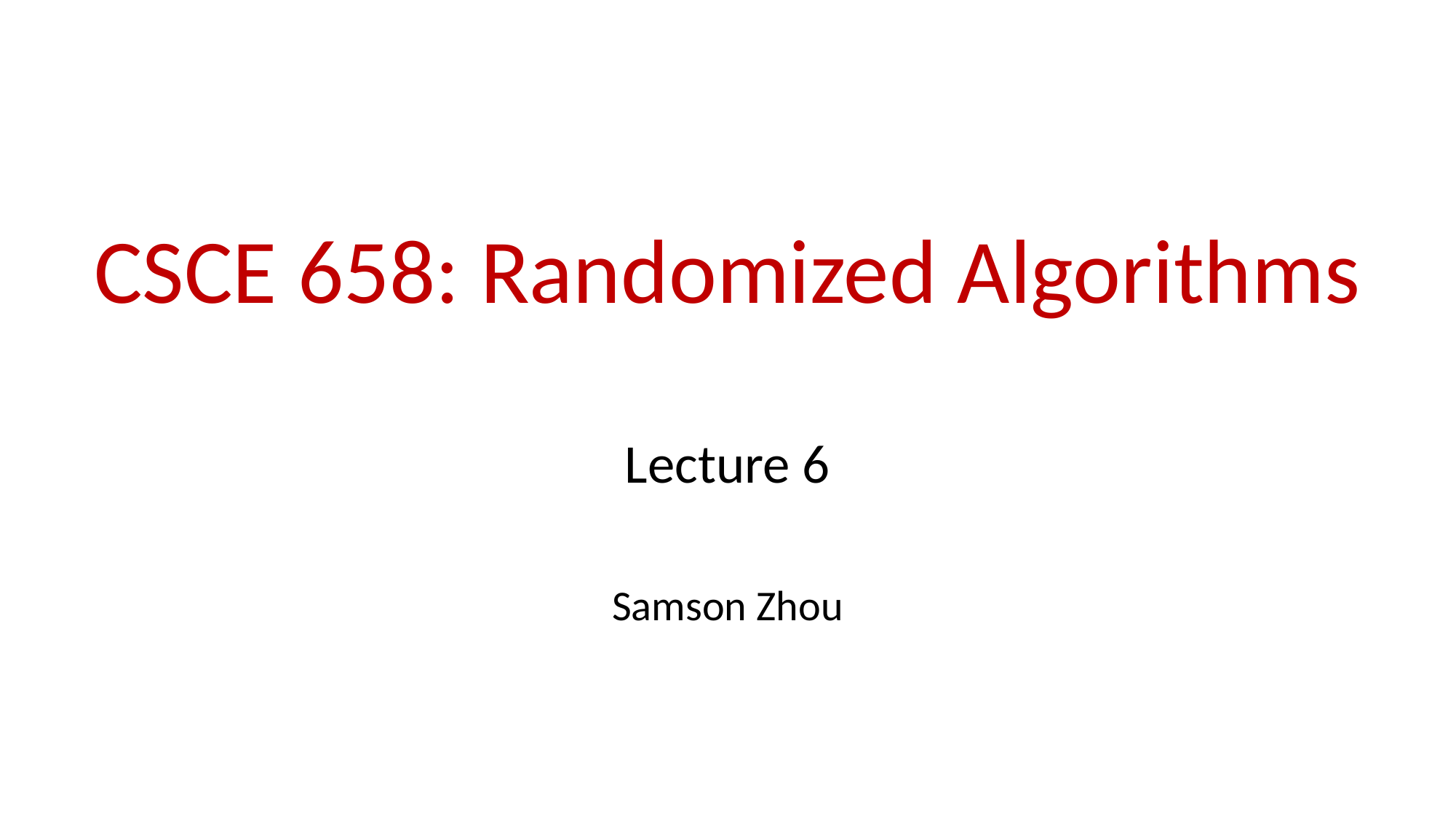

# CSCE 658: Randomized Algorithms
Lecture 6

Samson Zhou